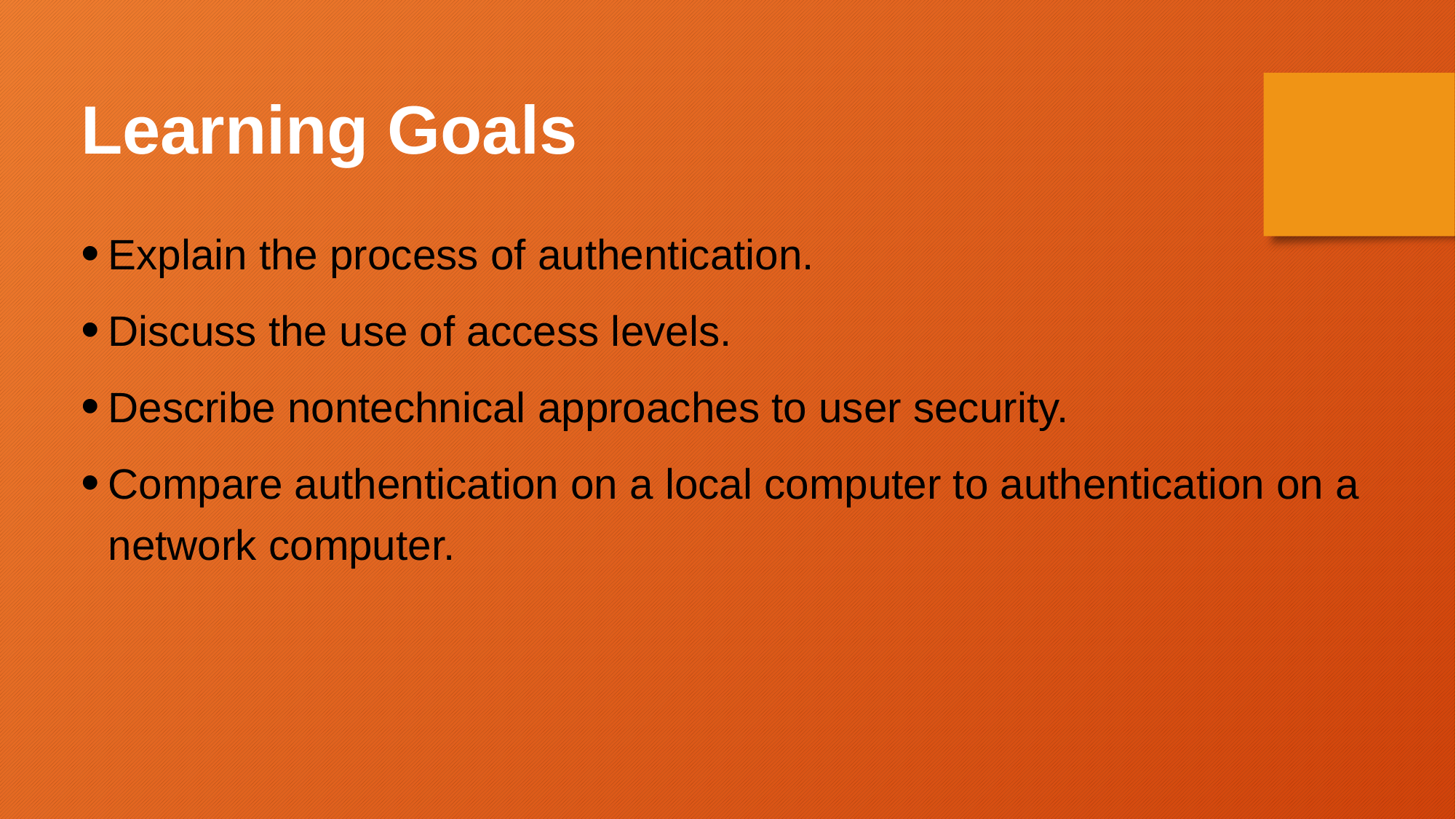

Learning Goals
Explain the process of authentication.
Discuss the use of access levels.
Describe nontechnical approaches to user security.
Compare authentication on a local computer to authentication on a network computer.